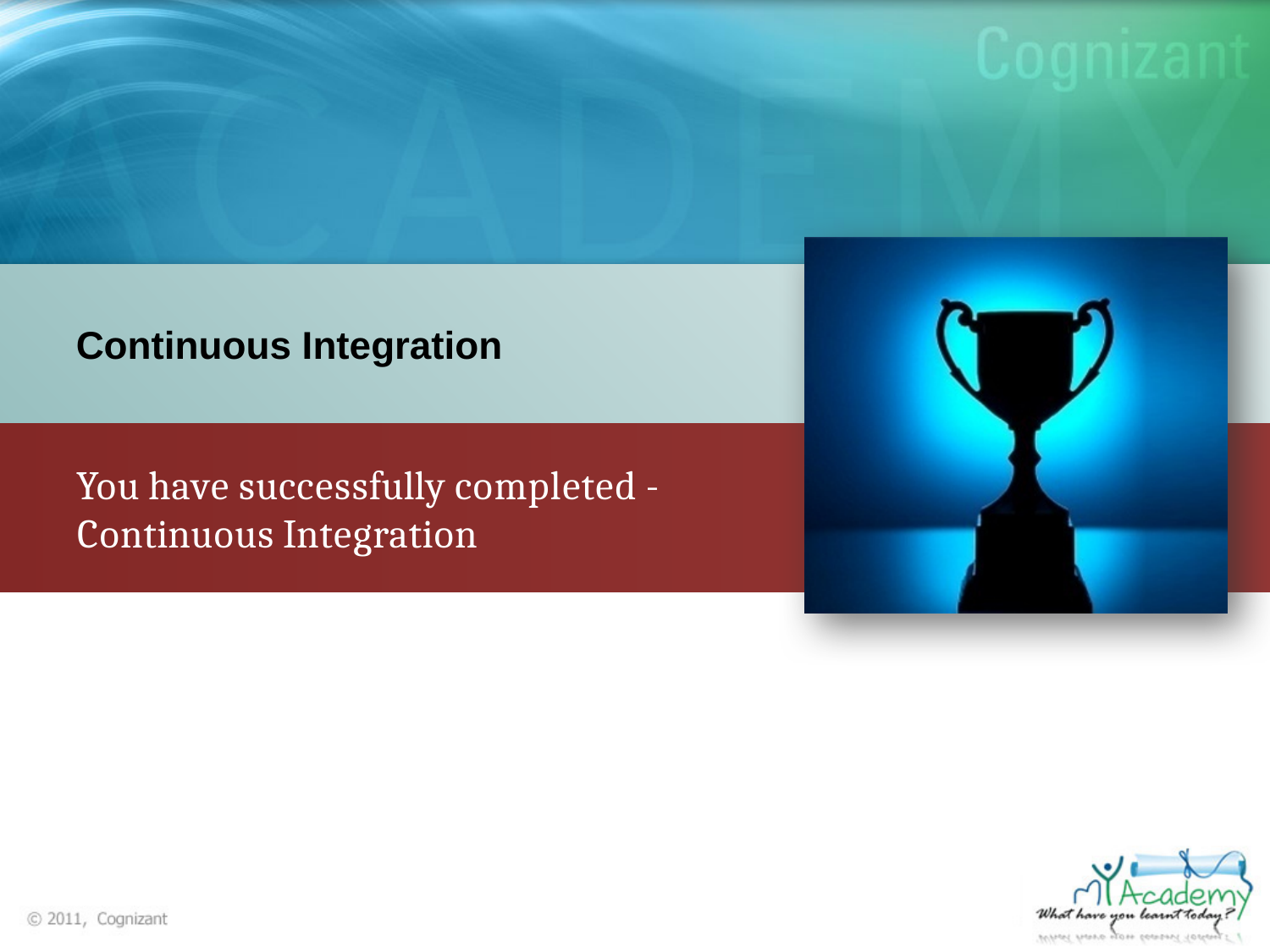

Continuous Integration
You have successfully completed -
Continuous Integration